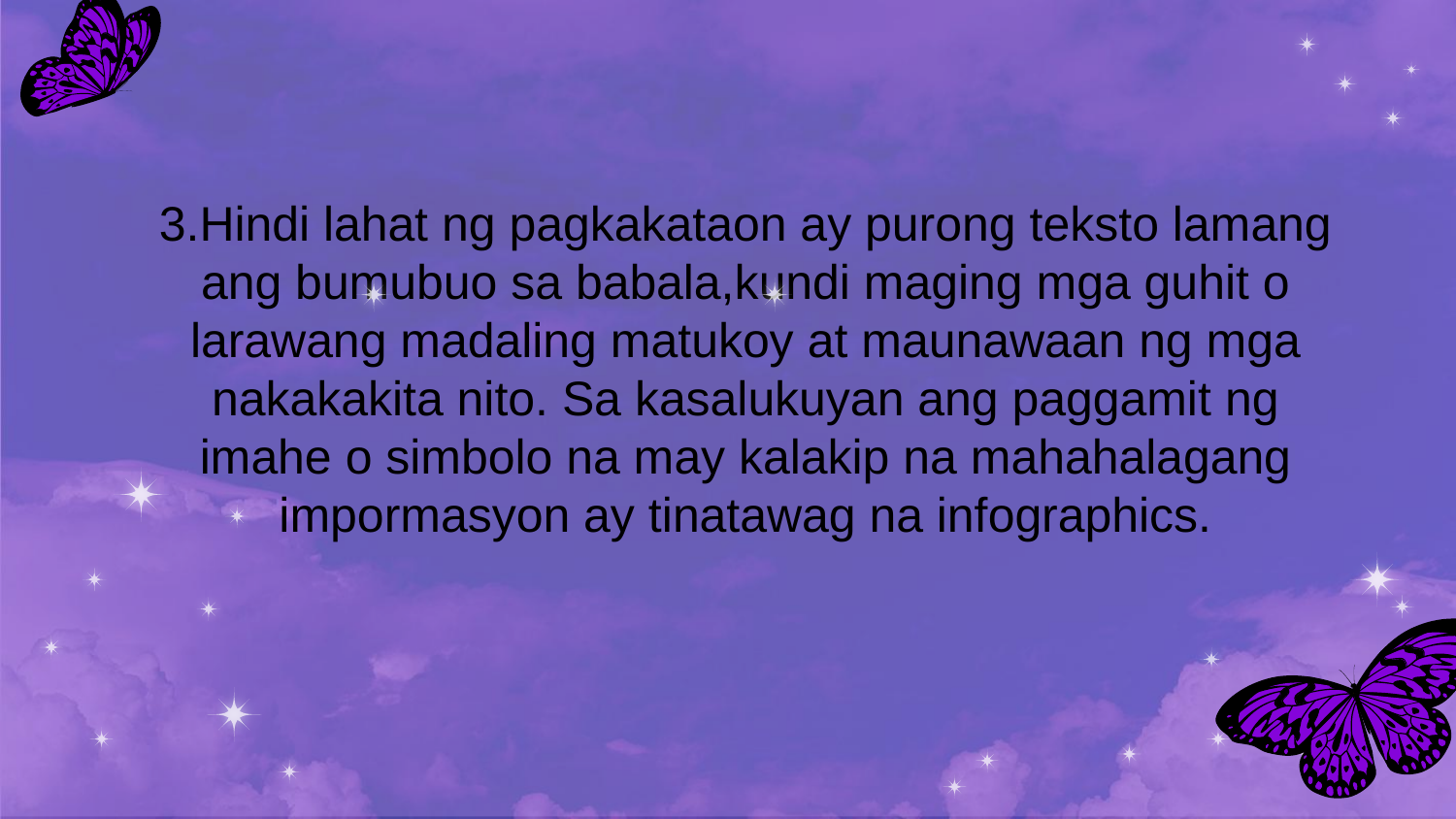

# 3.Hindi lahat ng pagkakataon ay purong teksto lamang ang bumubuo sa babala,kundi maging mga guhit o larawang madaling matukoy at maunawaan ng mga nakakakita nito. Sa kasalukuyan ang paggamit ng imahe o simbolo na may kalakip na mahahalagang impormasyon ay tinatawag na infographics.